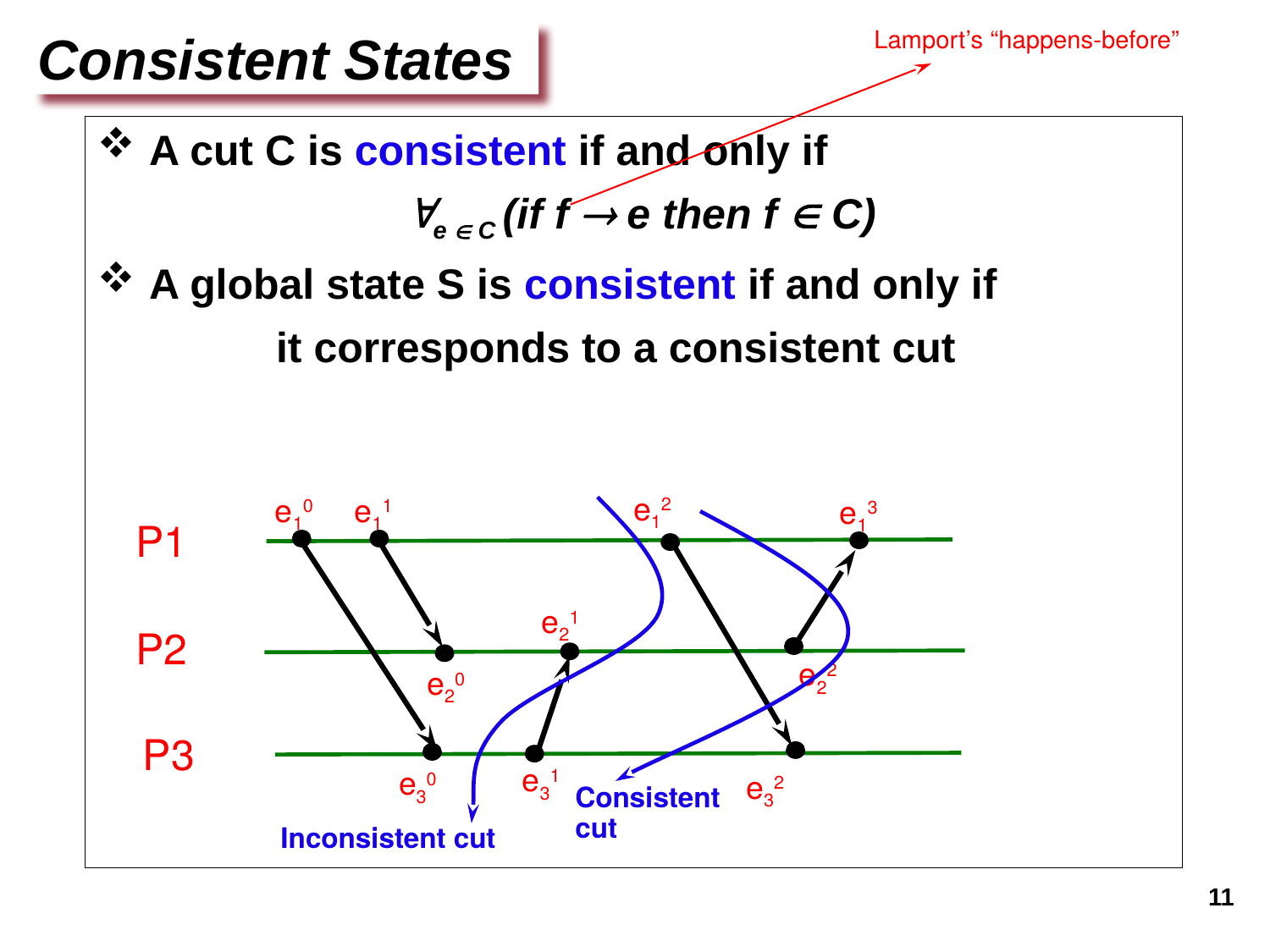

Consistent States
Lamport’s “happens-before”

 A cut C is consistent if and only if
			 ∀e ∈ C (if f → e then f ∈ C)
 A global state S is consistent if and only if
		 it corresponds to a consistent cut

e12
e10
e11
e13

Inconsistent cut

Consistent cut
P1

e21
P2

e22

e20
P3

e31
e30
e32